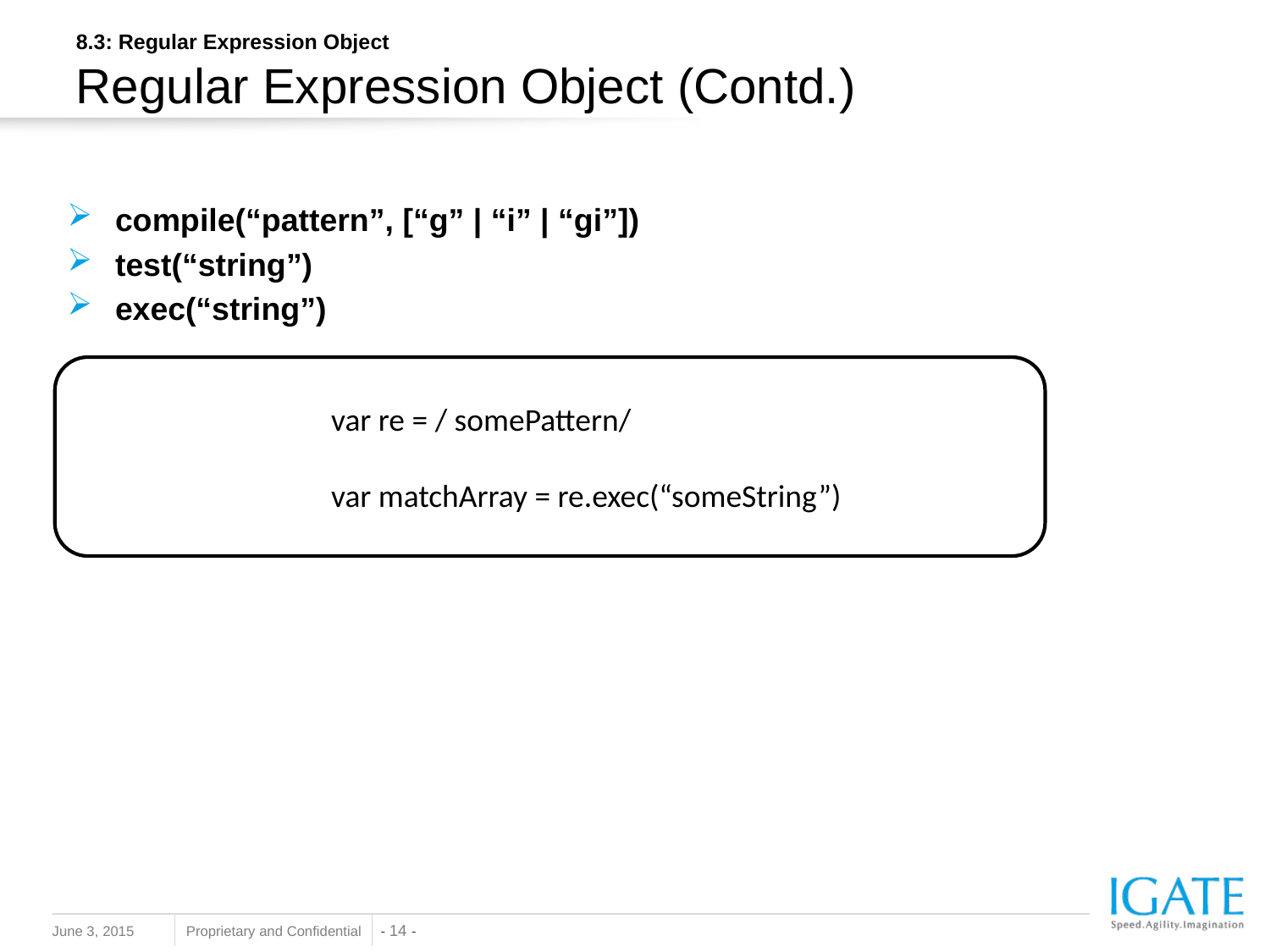

8.3: Regular Expression Object
Regular Expression Object (Contd.)
compile(“pattern”, [“g” | “i” | “gi”])
test(“string”)
exec(“string”)

		var re = / somePattern/

		var matchArray = re.exec(“someString”)